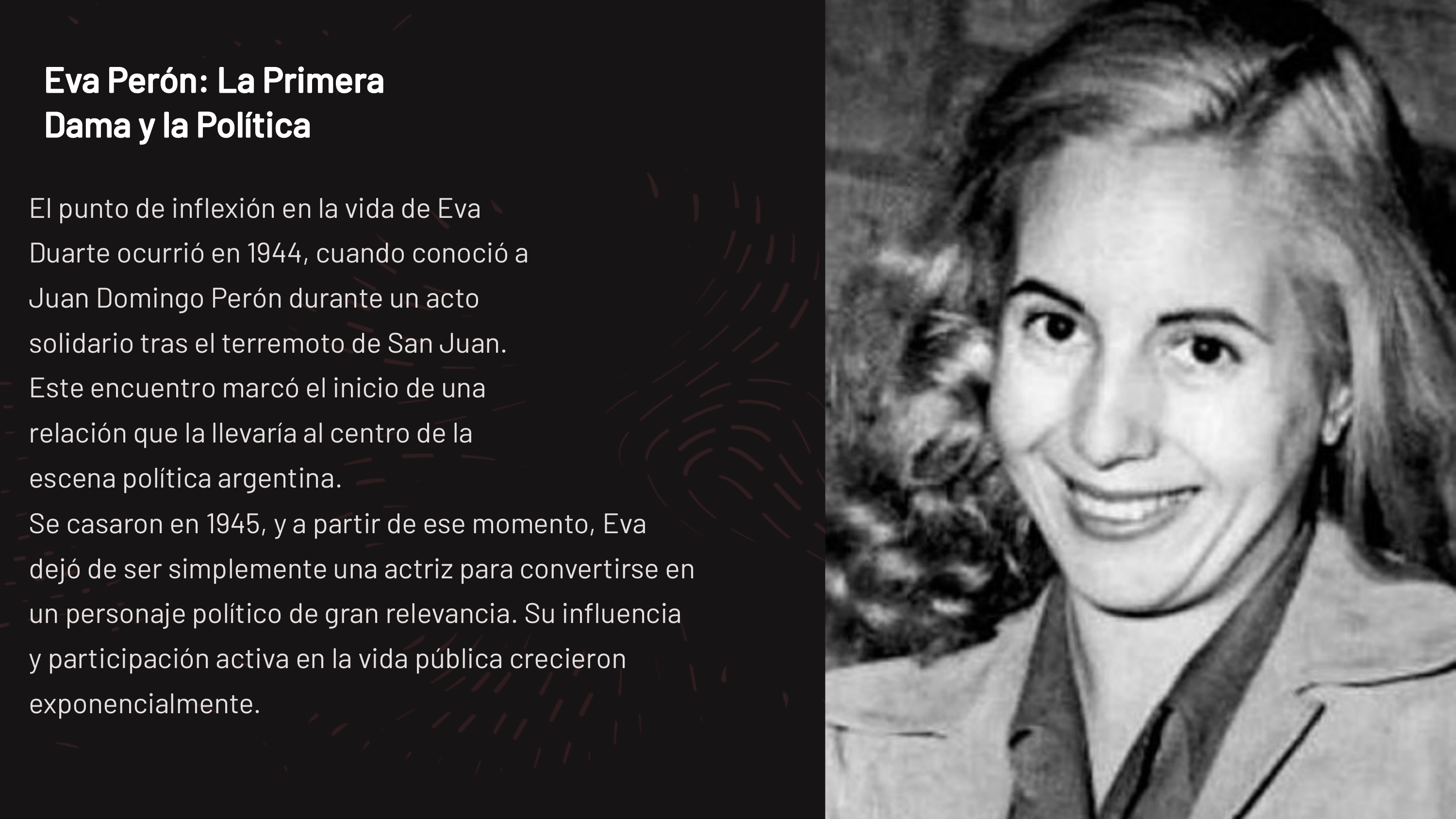

Eva Perón: La Primera Dama y la Política
El punto de inflexión en la vida de Eva Duarte ocurrió en 1944, cuando conoció a Juan Domingo Perón durante un acto solidario tras el terremoto de San Juan. Este encuentro marcó el inicio de una relación que la llevaría al centro de la escena política argentina.
Se casaron en 1945, y a partir de ese momento, Eva dejó de ser simplemente una actriz para convertirse en un personaje político de gran relevancia. Su influencia y participación activa en la vida pública crecieron exponencialmente.
Como Primera Dama, Eva Perón encabezó numerosas campañas sociales, demostrando un profundo compromiso con los sectores más vulnerables. Sus iniciativas incluyeron la creación de hospitales, hogares de tránsito, programas de becas y la distribución de juguetes para niños.